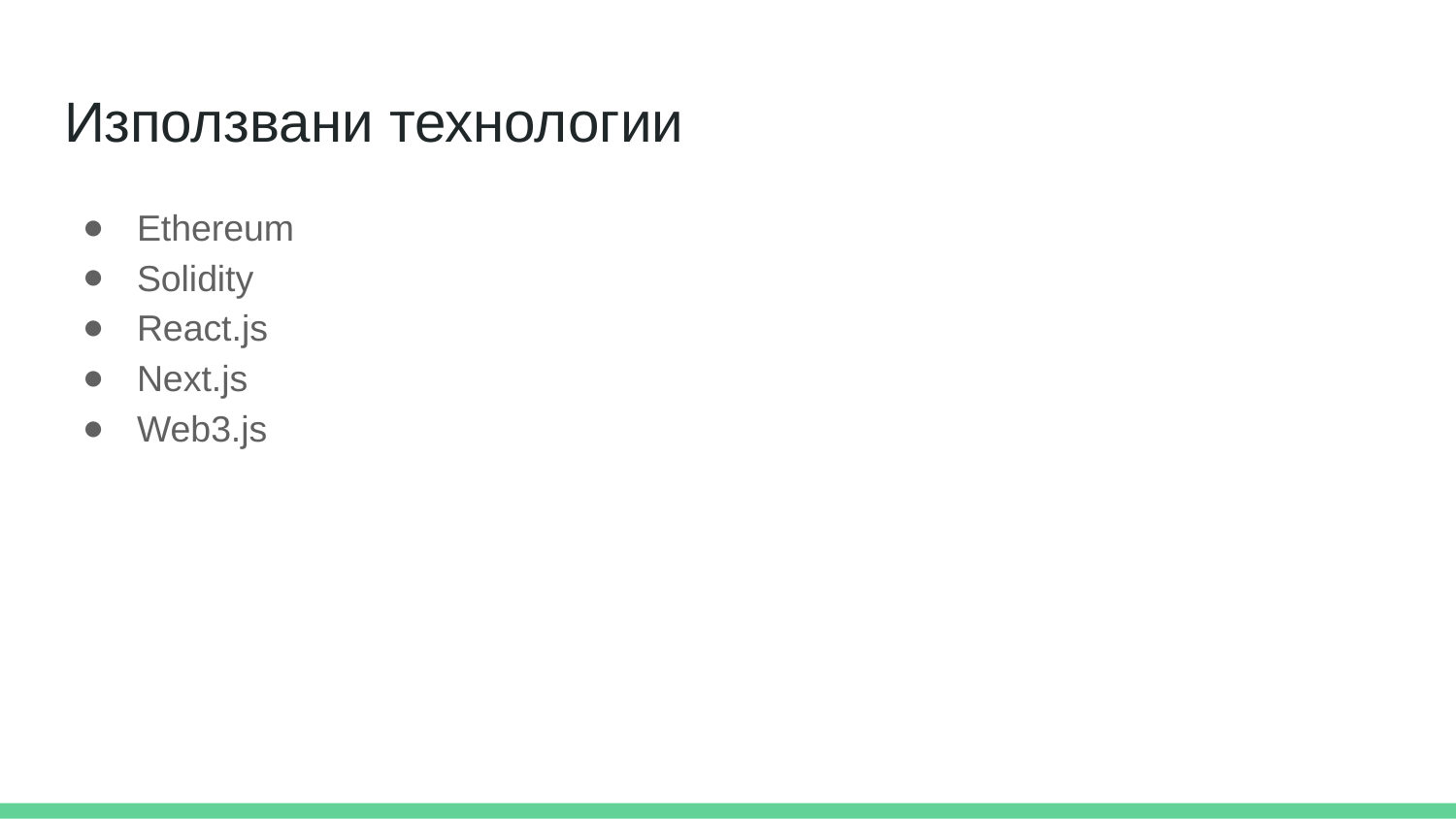

# Използвани технологии
Ethereum
Solidity
React.js
Next.js
Web3.js